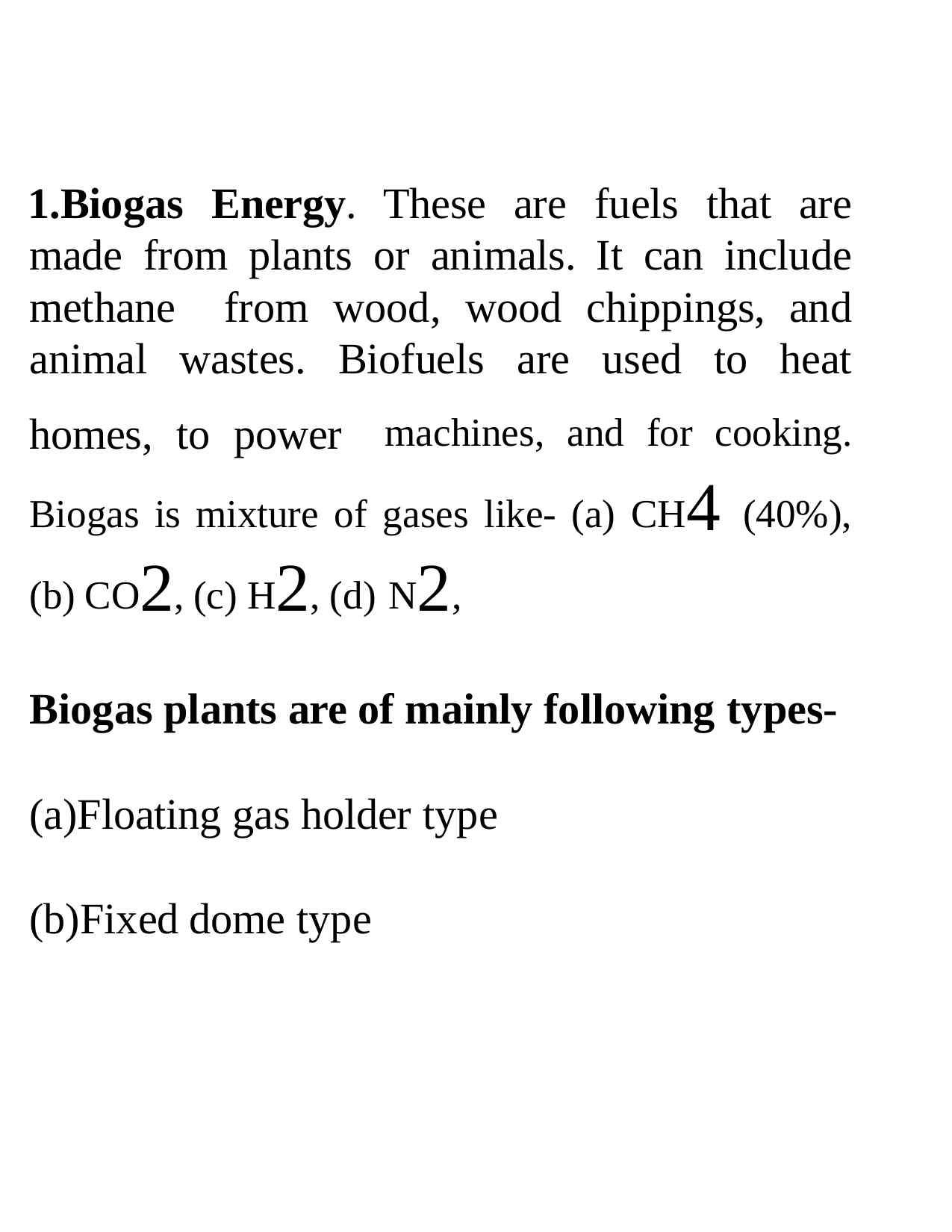

Biogas Energy. These are fuels that are made from plants or animals. It can include methane  from wood, wood chippings, and animal wastes. Biofuels are used to heat homes, to power  machines, and for cooking. Biogas is mixture of gases like- (a) CH4 (40%), (b) CO2, (c) H2, (d) N2,

Biogas plants are of mainly following types-

Floating gas holder type

Fixed dome type